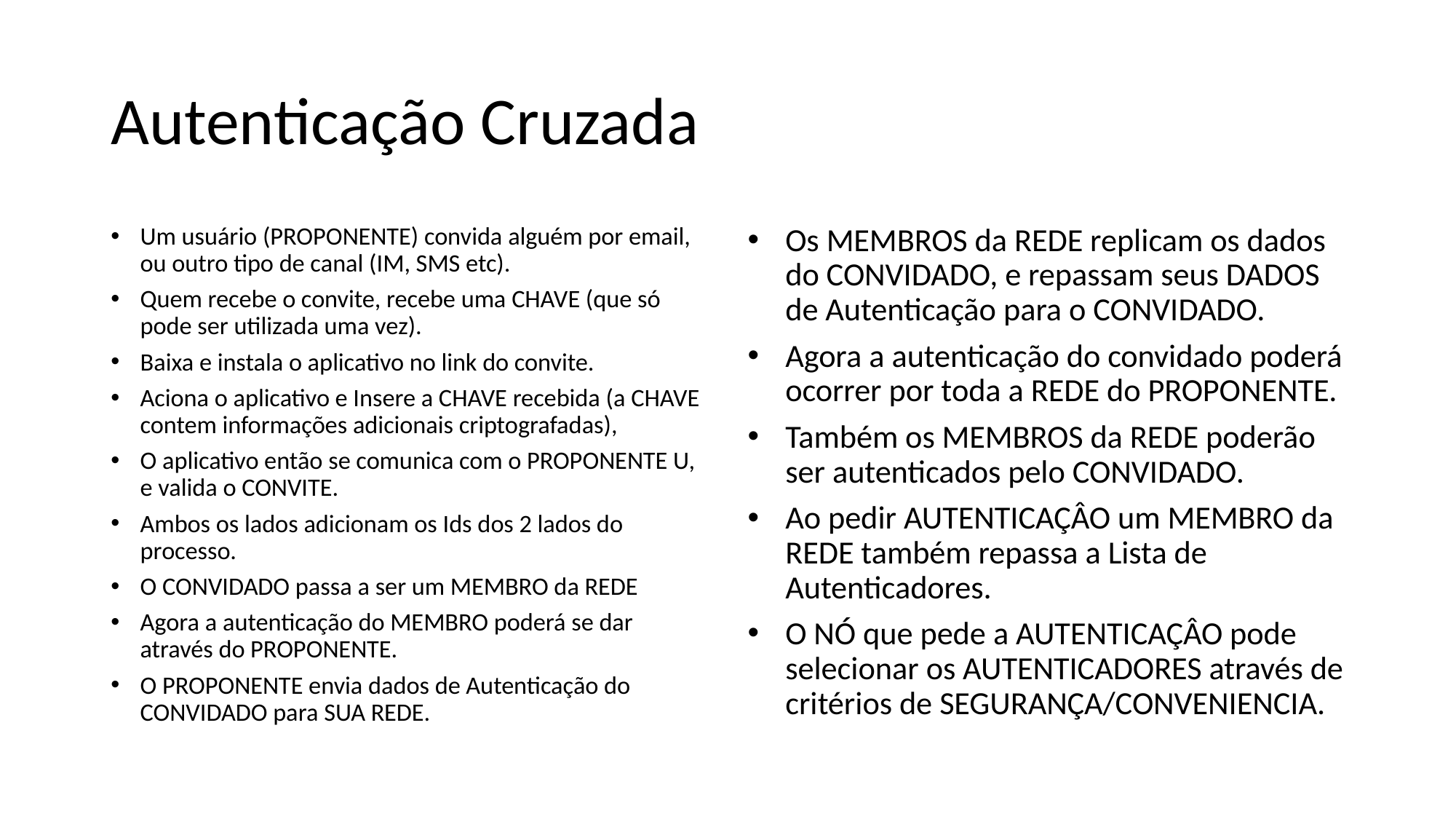

# Autenticação Cruzada
Um usuário (PROPONENTE) convida alguém por email, ou outro tipo de canal (IM, SMS etc).
Quem recebe o convite, recebe uma CHAVE (que só pode ser utilizada uma vez).
Baixa e instala o aplicativo no link do convite.
Aciona o aplicativo e Insere a CHAVE recebida (a CHAVE contem informações adicionais criptografadas),
O aplicativo então se comunica com o PROPONENTE U, e valida o CONVITE.
Ambos os lados adicionam os Ids dos 2 lados do processo.
O CONVIDADO passa a ser um MEMBRO da REDE
Agora a autenticação do MEMBRO poderá se dar através do PROPONENTE.
O PROPONENTE envia dados de Autenticação do CONVIDADO para SUA REDE.
Os MEMBROS da REDE replicam os dados do CONVIDADO, e repassam seus DADOS de Autenticação para o CONVIDADO.
Agora a autenticação do convidado poderá ocorrer por toda a REDE do PROPONENTE.
Também os MEMBROS da REDE poderão ser autenticados pelo CONVIDADO.
Ao pedir AUTENTICAÇÂO um MEMBRO da REDE também repassa a Lista de Autenticadores.
O NÓ que pede a AUTENTICAÇÂO pode selecionar os AUTENTICADORES através de critérios de SEGURANÇA/CONVENIENCIA.